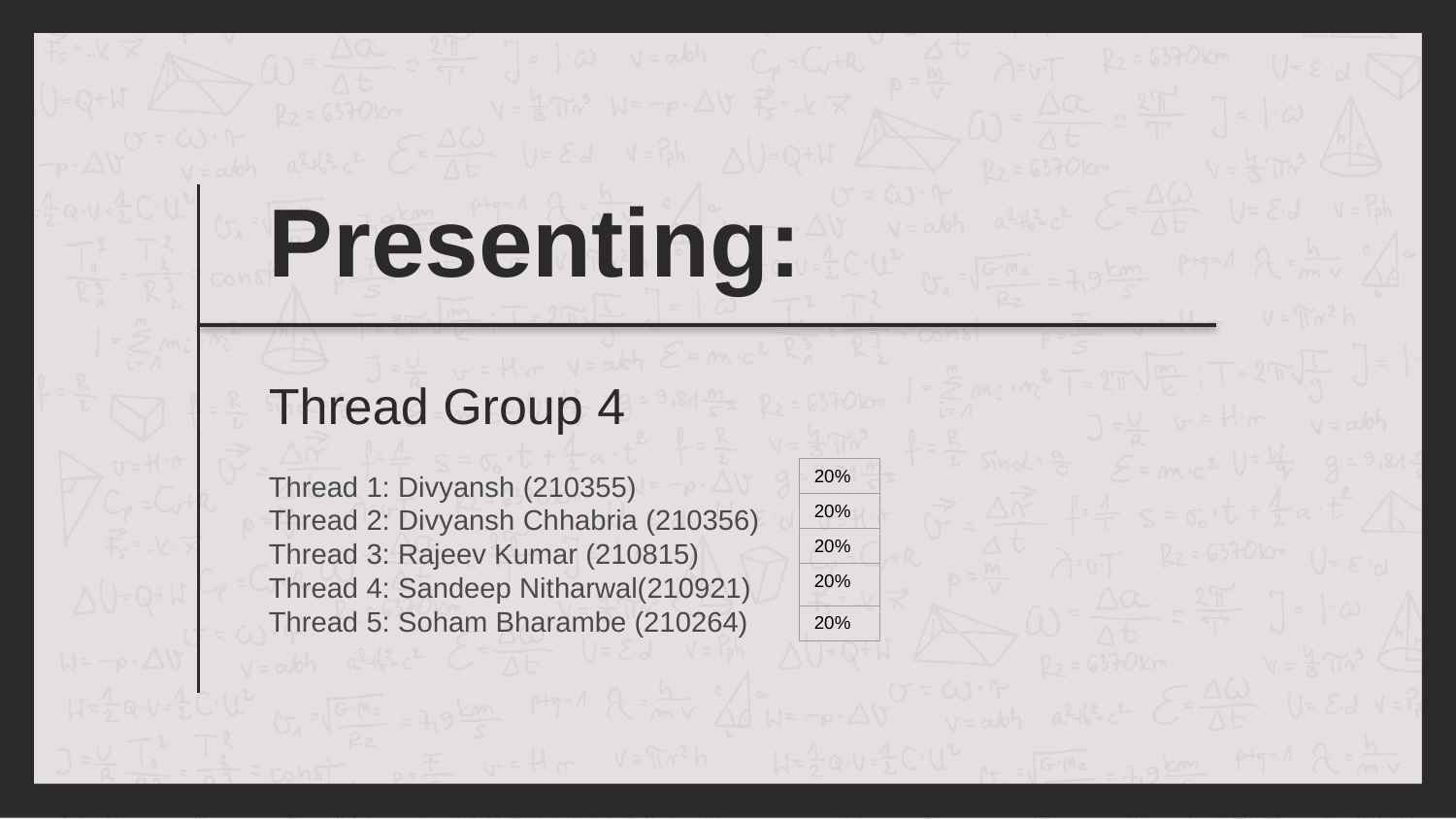

Presenting:
# Thread Group 4 Thread 1: Divyansh (210355) Thread 2: Divyansh Chhabria (210356) Thread 3: Rajeev Kumar (210815) Thread 4: Sandeep Nitharwal(210921) Thread 5: Soham Bharambe (210264)
| 20% |
| --- |
| 20% |
| 20% |
| 20% |
| 20% |